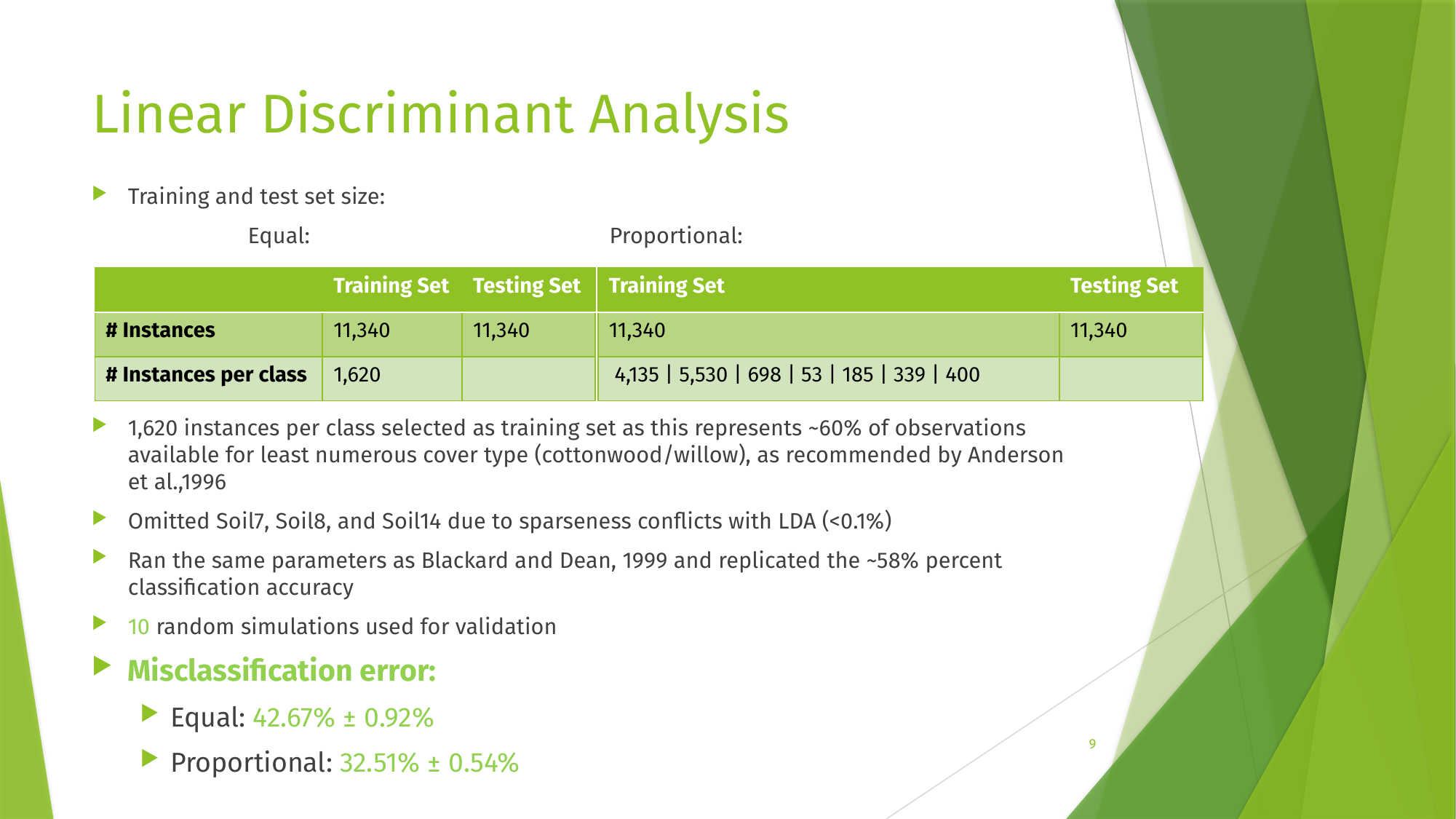

# Linear Discriminant Analysis
Training and test set size:
                          Equal:                                                  Proportional:

1,620 instances per class selected as training set as this represents ~60% of observations available for least numerous cover type (cottonwood/willow), as recommended by Anderson  et al.,1996
Omitted Soil7, Soil8, and Soil14 due to sparseness conflicts with LDA (<0.1%)
Ran the same parameters as Blackard and Dean, 1999 and replicated the ~58% percent classification accuracy
10 random simulations used for validation
Misclassification error:
Equal: 42.67% ± 0.92%
Proportional: 32.51% ± 0.54%

|  | Training Set | Testing Set |
| --- | --- | --- |
| # Instances | 11,340 | 11,340 |
| # Instances per class | 1,620 |  |
| Training Set | Testing Set |
| --- | --- |
| 11,340 | 11,340 |
| 4,135 | 5,530 | 698 | 53 | 185 | 339 | 400 |  |
9